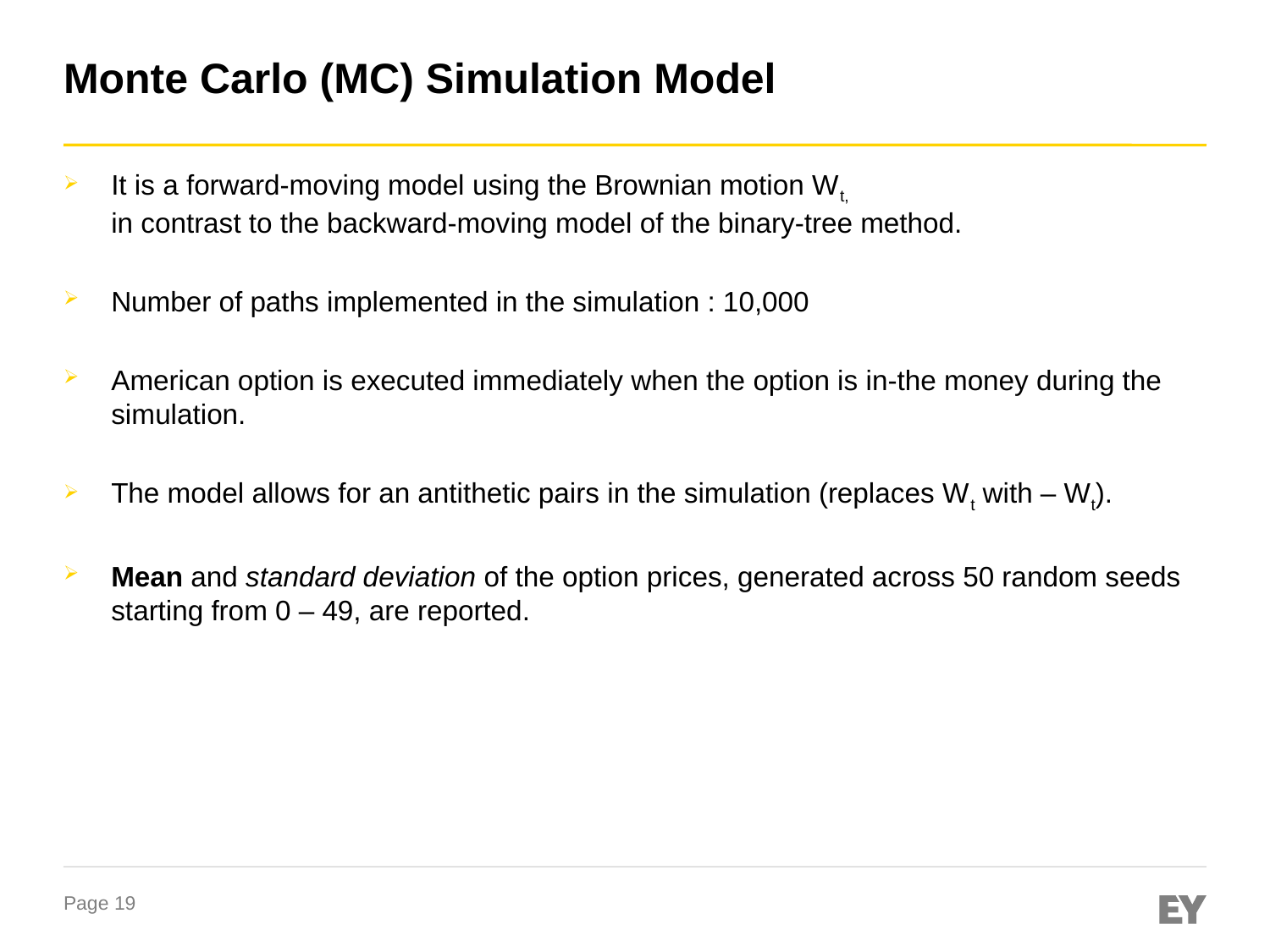

# Monte Carlo (MC) Simulation Model
It is a forward-moving model using the Brownian motion Wt,
in contrast to the backward-moving model of the binary-tree method.

Number of paths implemented in the simulation : 10,000

American option is executed immediately when the option is in-the money during the simulation.

The model allows for an antithetic pairs in the simulation (replaces Wt with – Wt).

Mean and standard deviation of the option prices, generated across 50 random seeds starting from 0 – 49, are reported.